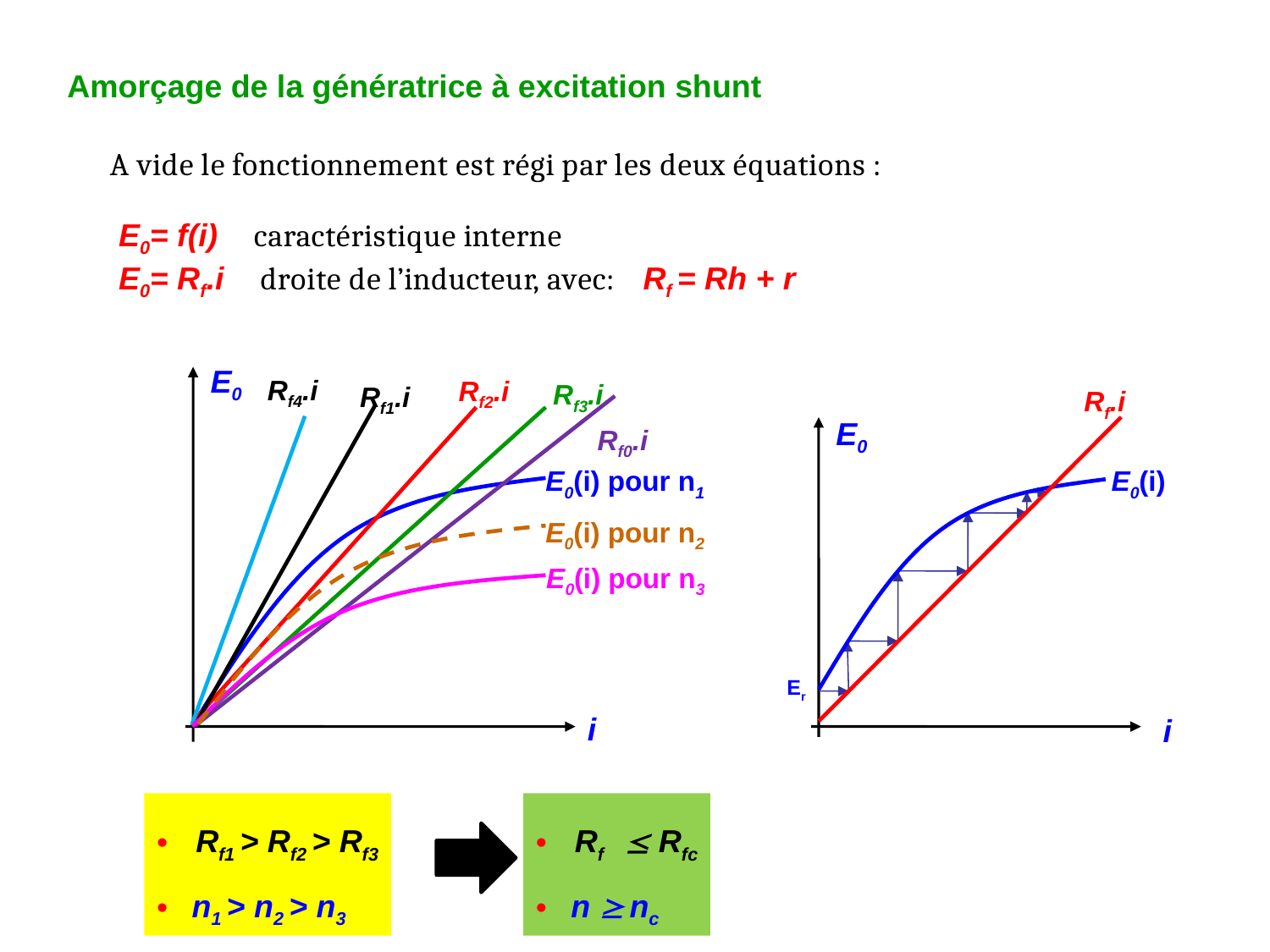

Amorçage de la génératrice à excitation shunt
A vide le fonctionnement est régi par les deux équations :
 E0= f(i)    caractéristique interne
 E0= Rf.i    droite de l’inducteur, avec:    Rf = Rh + r
E0

i

Rf4.i
Rf2.i
Rf3.i
Rf1.i

Rf0.i
E0(i) pour n1

E0(i) pour n2
E0(i) pour n3

Rf.i

E0

i

E0(i)

Er

 Rf1 > Rf2 > Rf3
 n1 > n2 > n3
 Rf  ≤ Rfc
 n ≥ nc